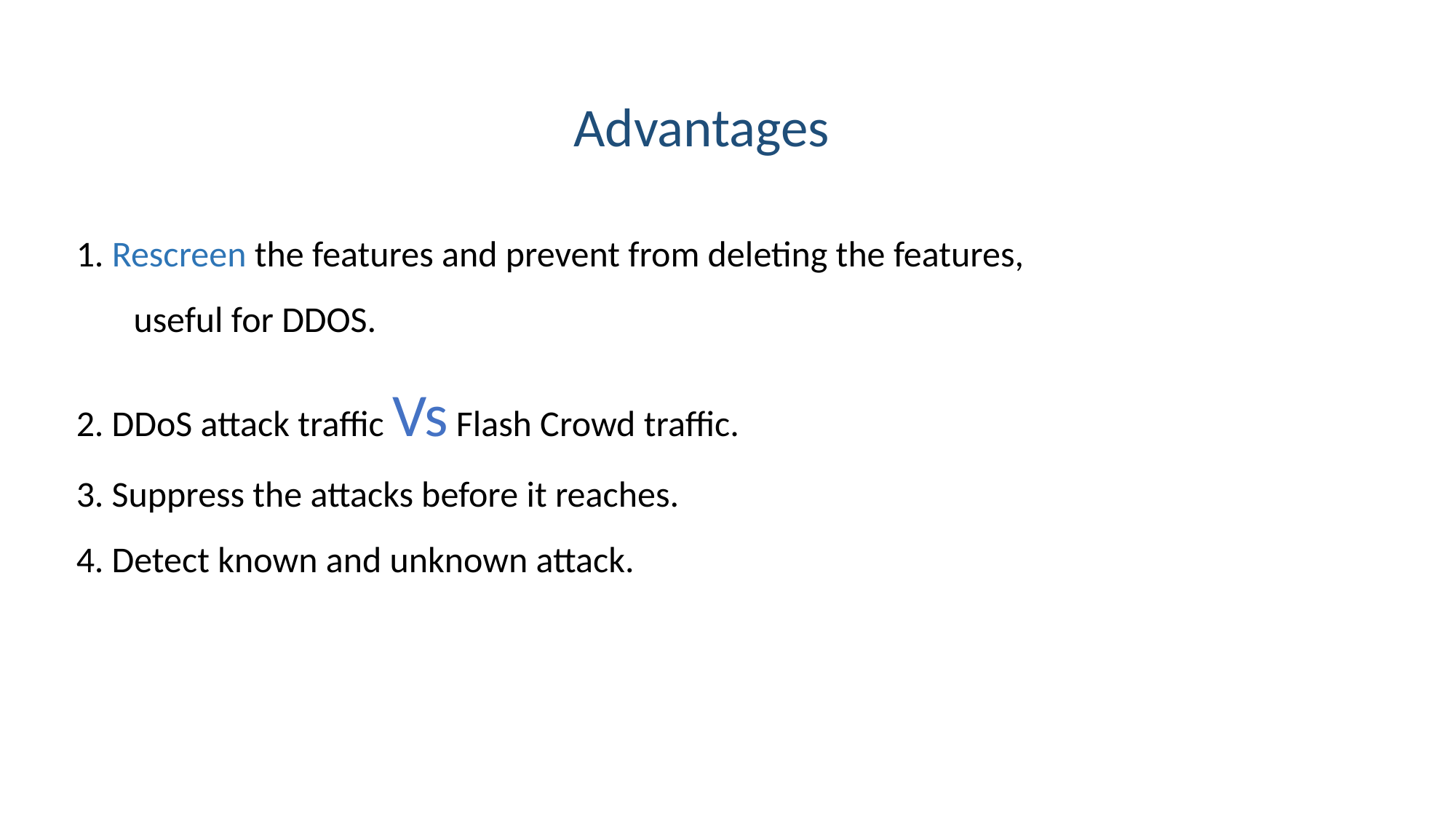

# Advantages
1. Rescreen the features and prevent from deleting the features,
       useful for DDOS.
2. DDoS attack traffic Vs Flash Crowd traffic.
3. Suppress the attacks before it reaches.
4. Detect known and unknown attack.